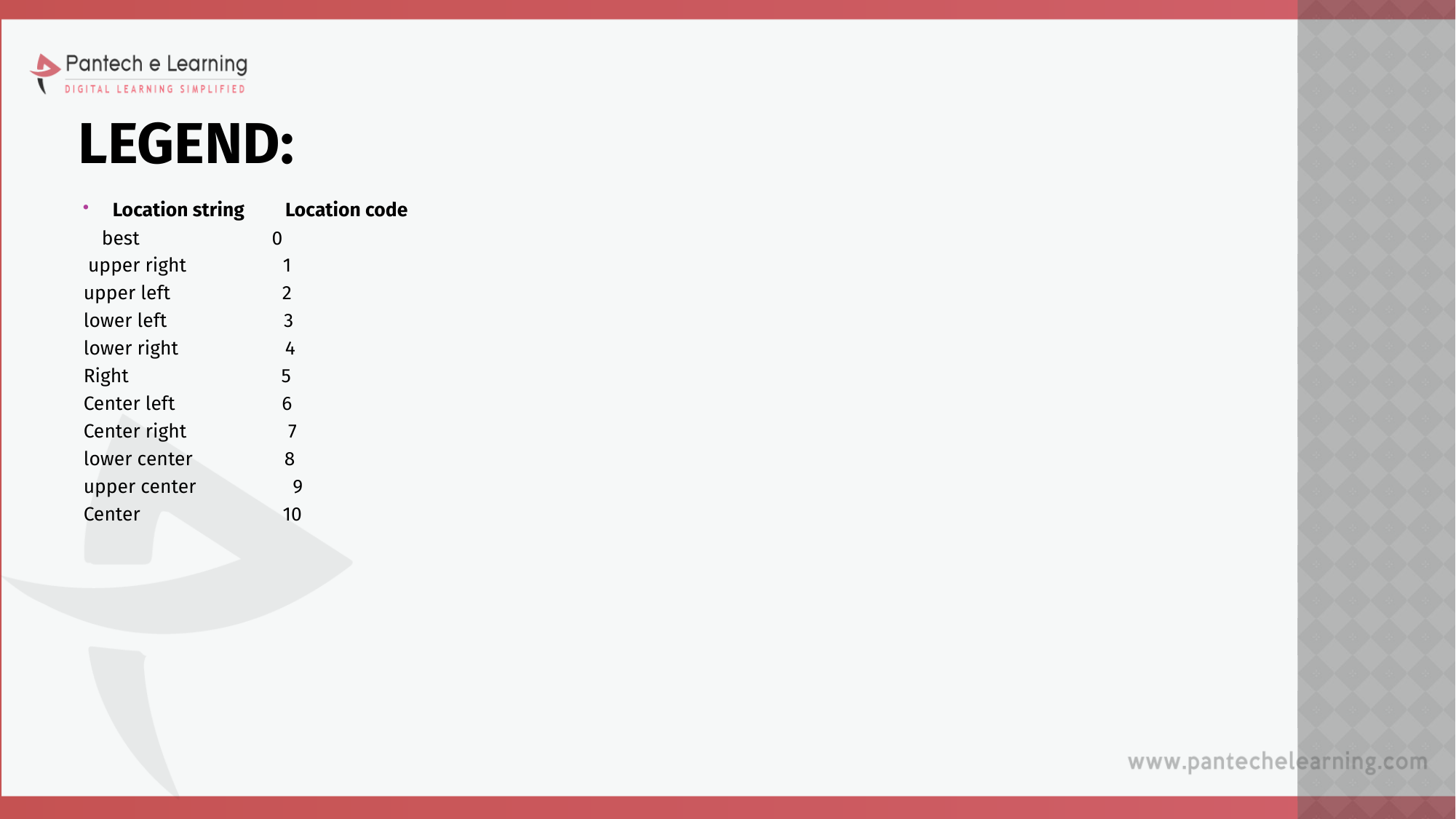

# Legend:
Location string         Location code
    best                          0
 upper right                   1
upper left                      2
lower left                       3
lower right                     4
Right                              5
Center left                     6
Center right                    7
lower center                  8
upper center                   9
Center                            10